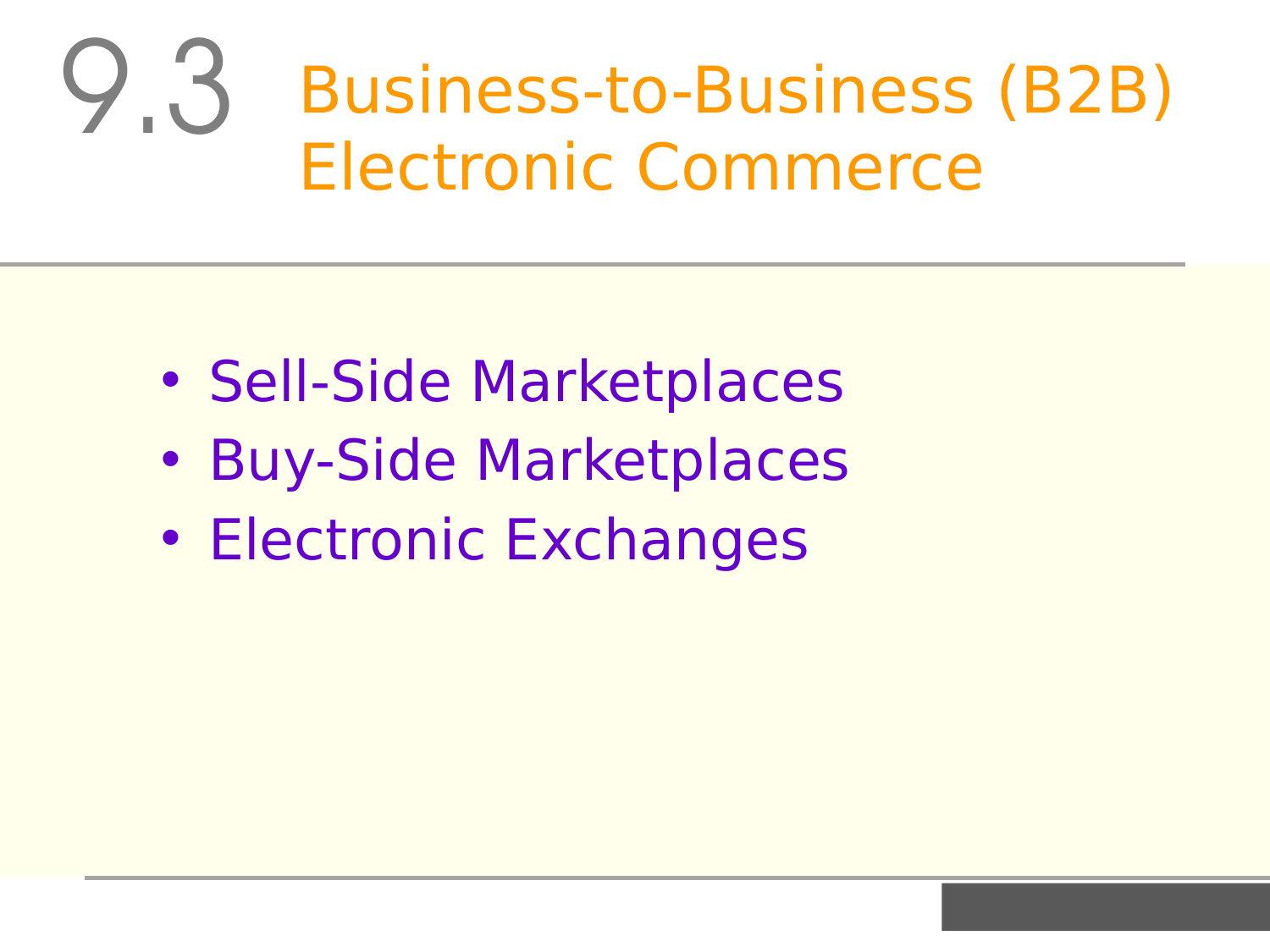

9.3
Business-to-Business (B2B) Electronic Commerce
Sell-Side Marketplaces
Buy-Side Marketplaces
Electronic Exchanges